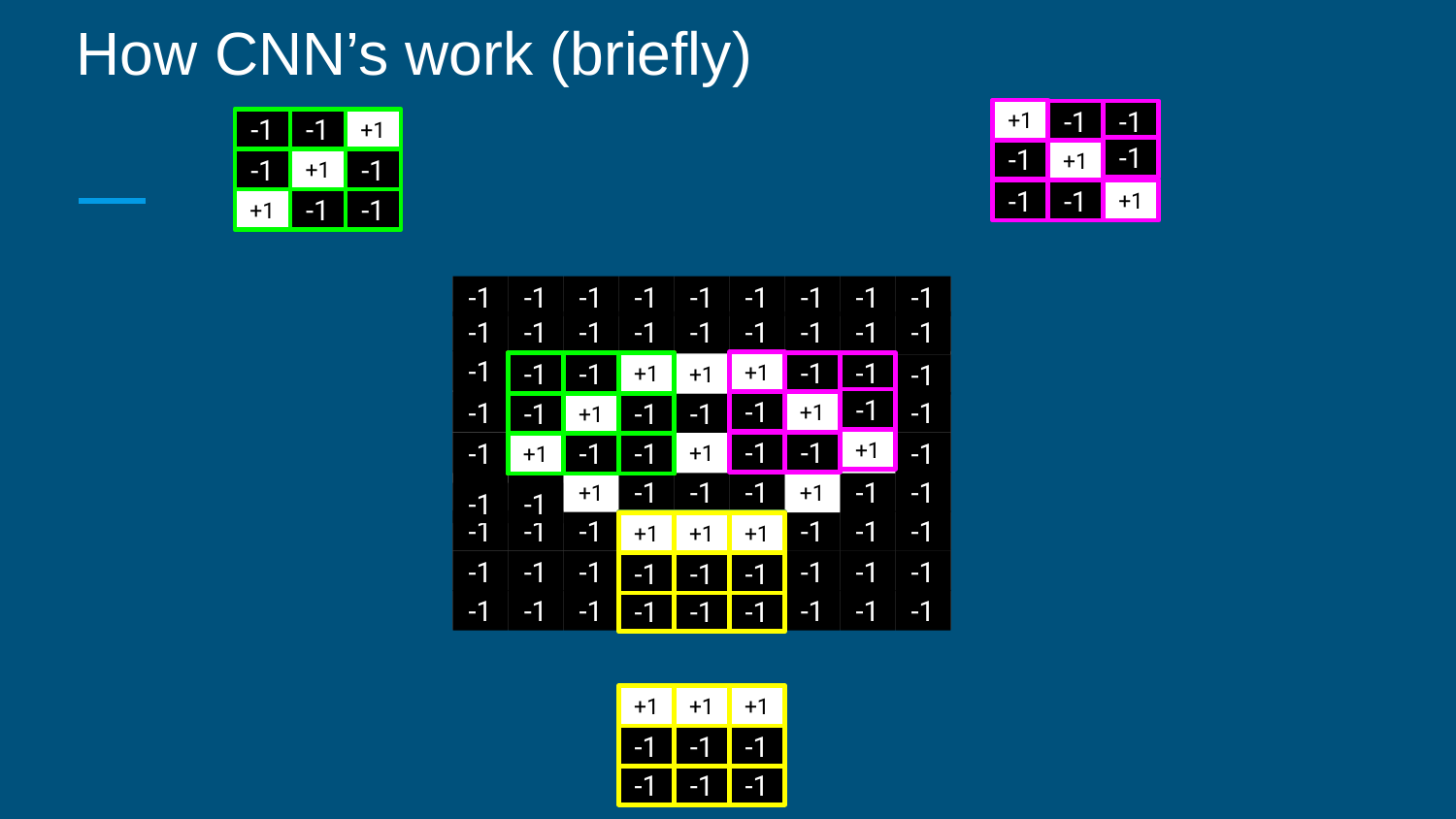

# How CNN’s work (briefly)
+1
-1
-1

-1
-1
+1
-1
-1
+1
-1
+1
-1
-1
-1
+1
+1
-1
-1
-1
-1
-1
-1
-1
-1
-1
-1
-1

-1
-1
-1
-1
-1
-1
-1
-1
-1

-1
-1
-1
+1
-1
-1
-1
-1
-1
-1
+1
+1
+1
+1
+1
-1
-1
-1

-1
-1
-1
-1
-1
-1
+1
-1
-1
+1
+1
-1
-1
+1
-1
-1
-1
+1

+1
-1
-1
-1
-1
+1
-1
-1
+1
-1
-1

+1
+1
+1
-1
-1
-1
-1
-1
-1
-1
-1
-1
+1

+1
-1
-1
-1
-1
-1
+1
+1
+1
-1
-1
-1

+1
+1
+1
+1
+1
+1

-1
-1
-1
-1
-1
-1
-1
-1
-1
-1
-1
-1
-1
-1
-1

-1
-1
-1
-1
-1
-1
-1
-1
-1
-1
-1
-1
-1
-1
-1
+1
+1
+1
-1
-1
-1
-1
-1
-1